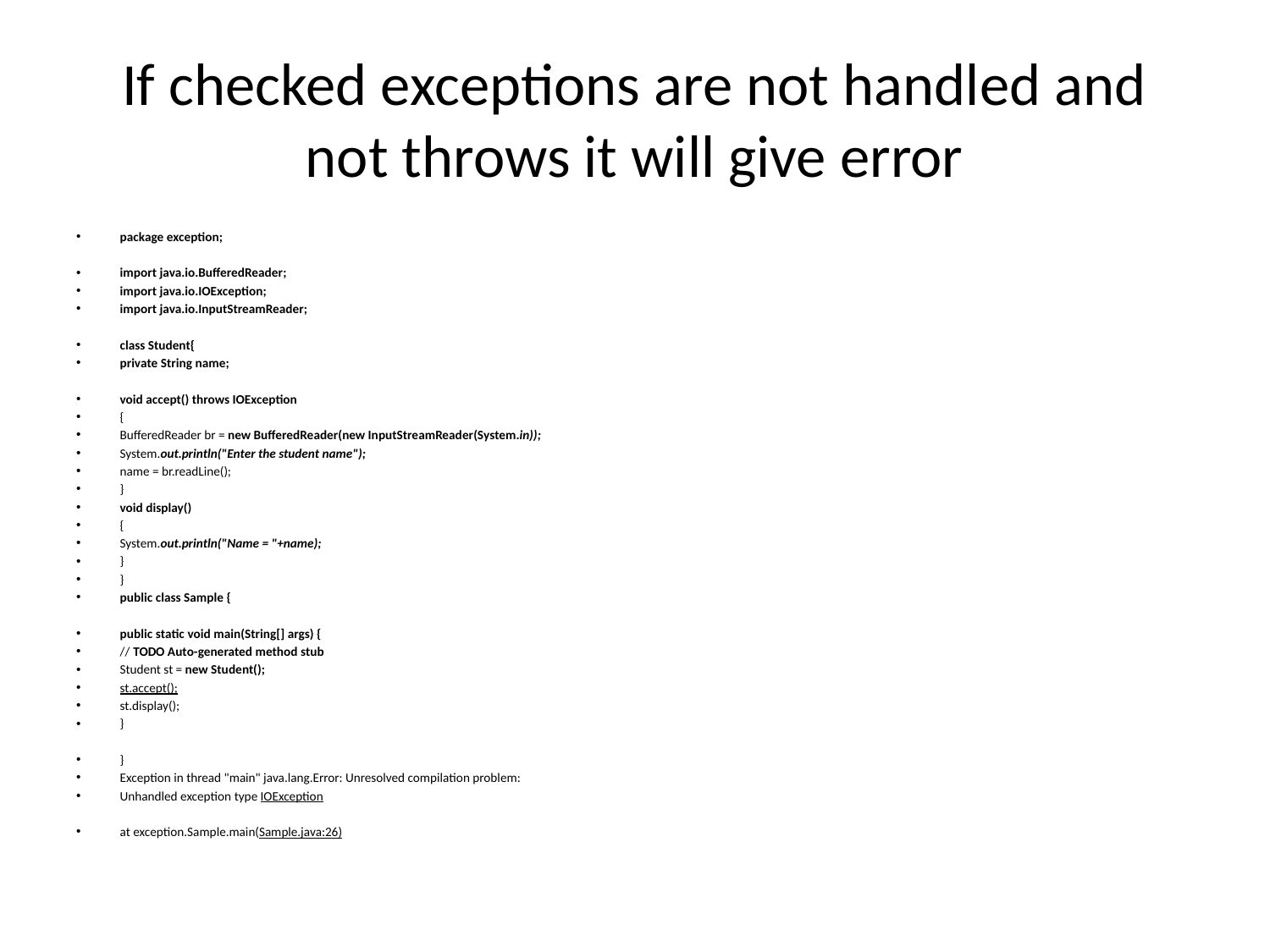

# If checked exceptions are not handled and not throws it will give error
package exception;

import java.io.BufferedReader;
import java.io.IOException;
import java.io.InputStreamReader;

class Student{
private String name;

void accept() throws IOException
{
BufferedReader br = new BufferedReader(new InputStreamReader(System.in));
System.out.println("Enter the student name");
name = br.readLine();
}
void display()
{
System.out.println("Name = "+name);
}
}
public class Sample {

public static void main(String[] args) {
// TODO Auto-generated method stub
Student st = new Student();
st.accept();
st.display();
}

}
Exception in thread "main" java.lang.Error: Unresolved compilation problem:
Unhandled exception type IOException

at exception.Sample.main(Sample.java:26)